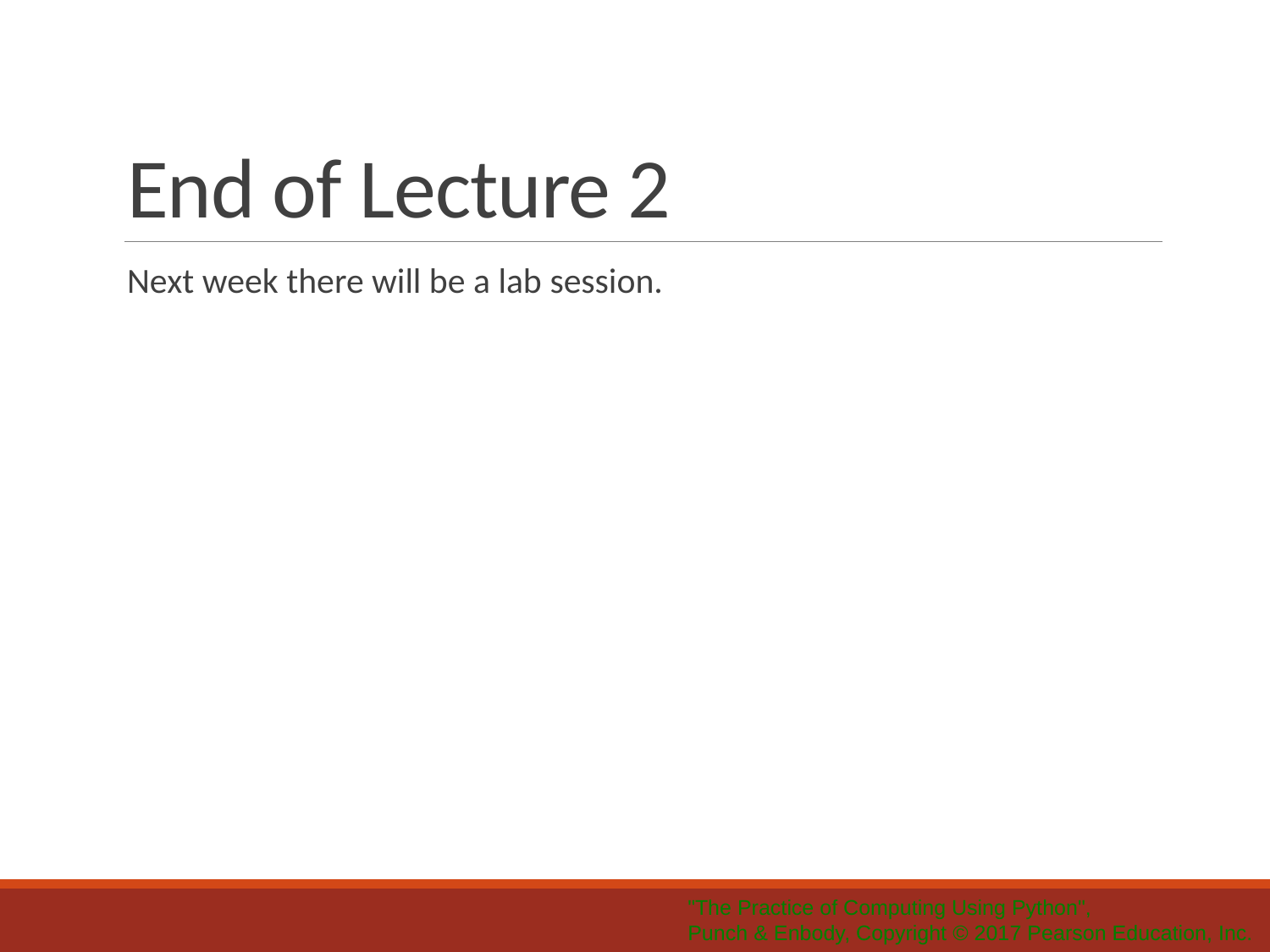

# End of Lecture 2
Next week there will be a lab session.